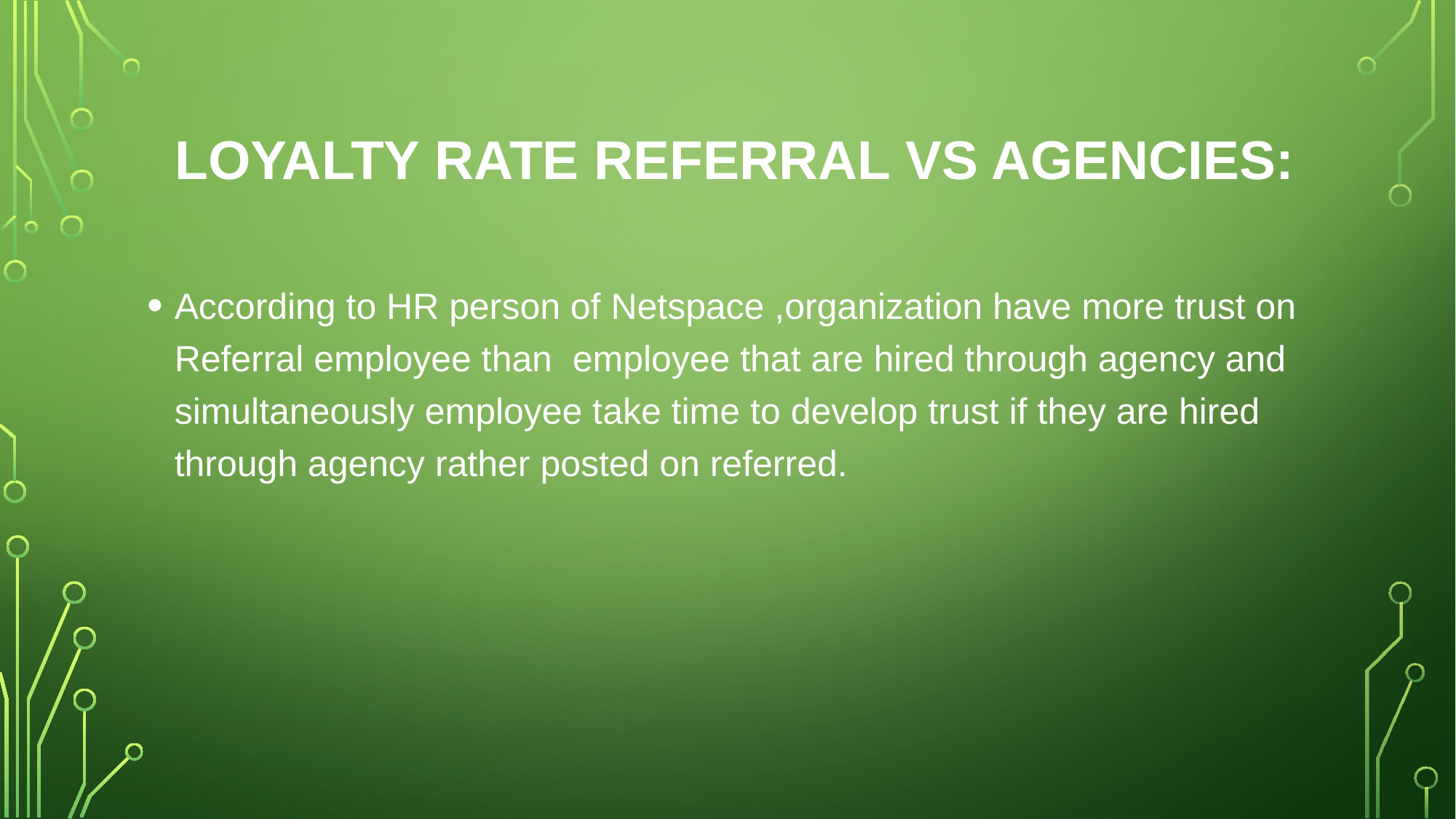

# LOYALTY RATE REFERRAL VS AGENCIES:
According to HR person of Netspace ,organization have more trust on Referral employee than  employee that are hired through agency and simultaneously employee take time to develop trust if they are hired through agency rather posted on referred.